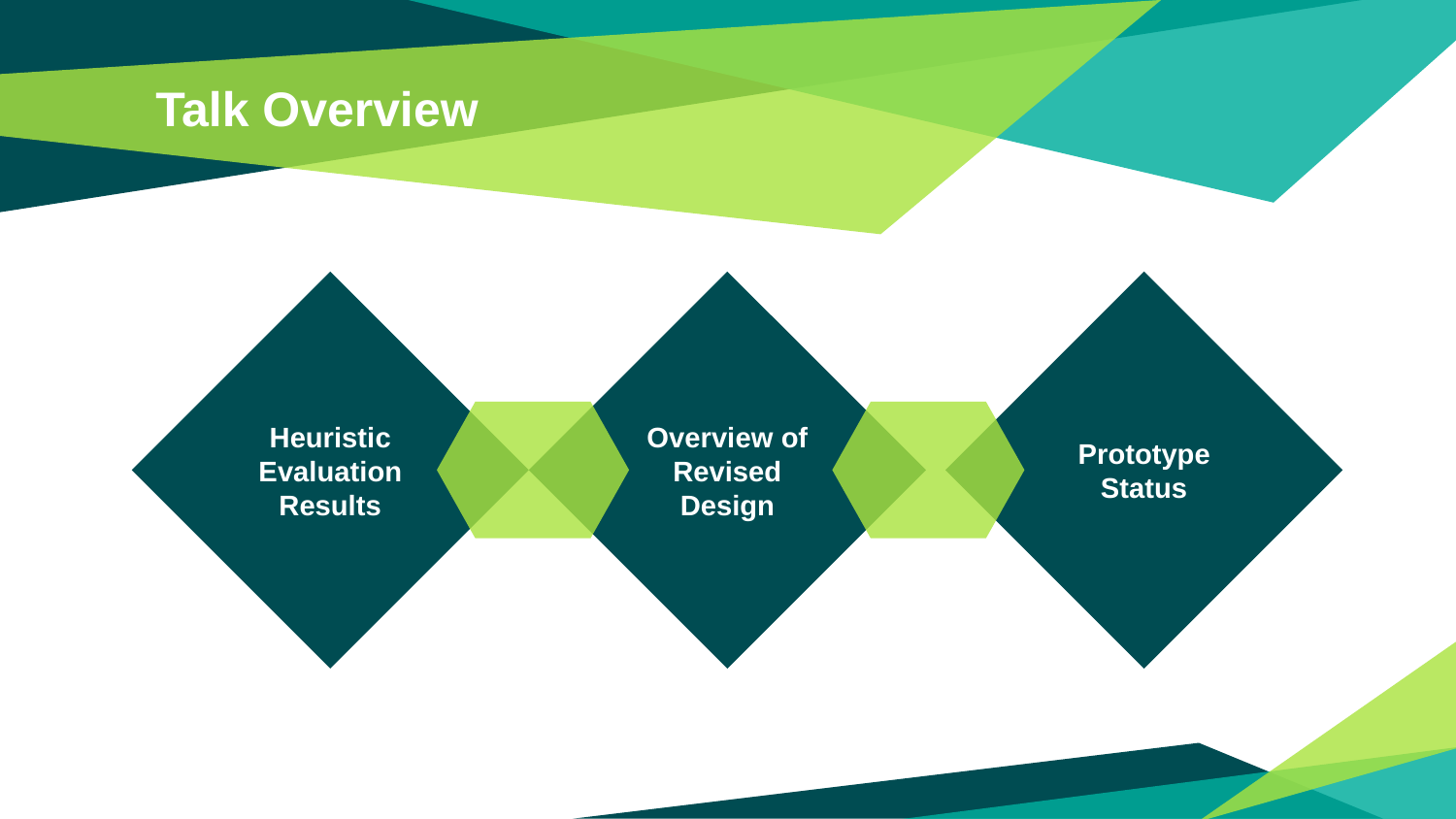

# Talk Overview
Overview of Revised Design
Heuristic Evaluation Results
Prototype Status